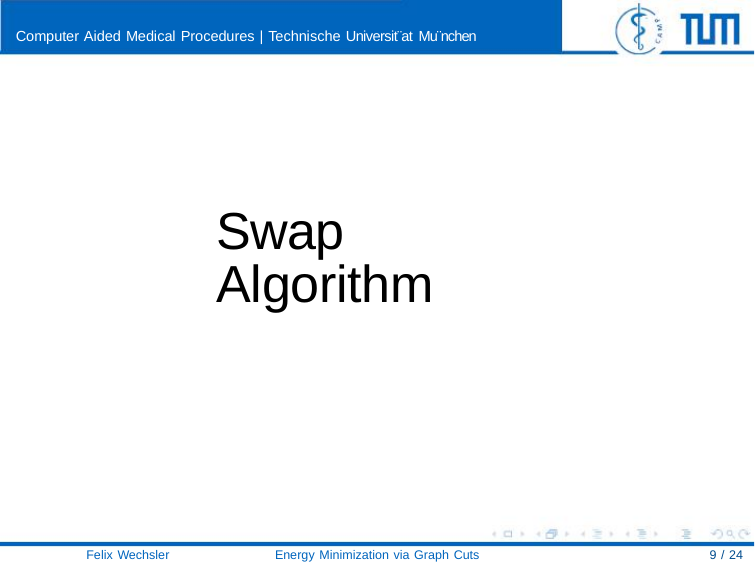

Computer Aided Medical Procedures | Technische Universit¨at Mu¨nchen
Swap Algorithm
Felix Wechsler
Energy Minimization via Graph Cuts
9 / 24